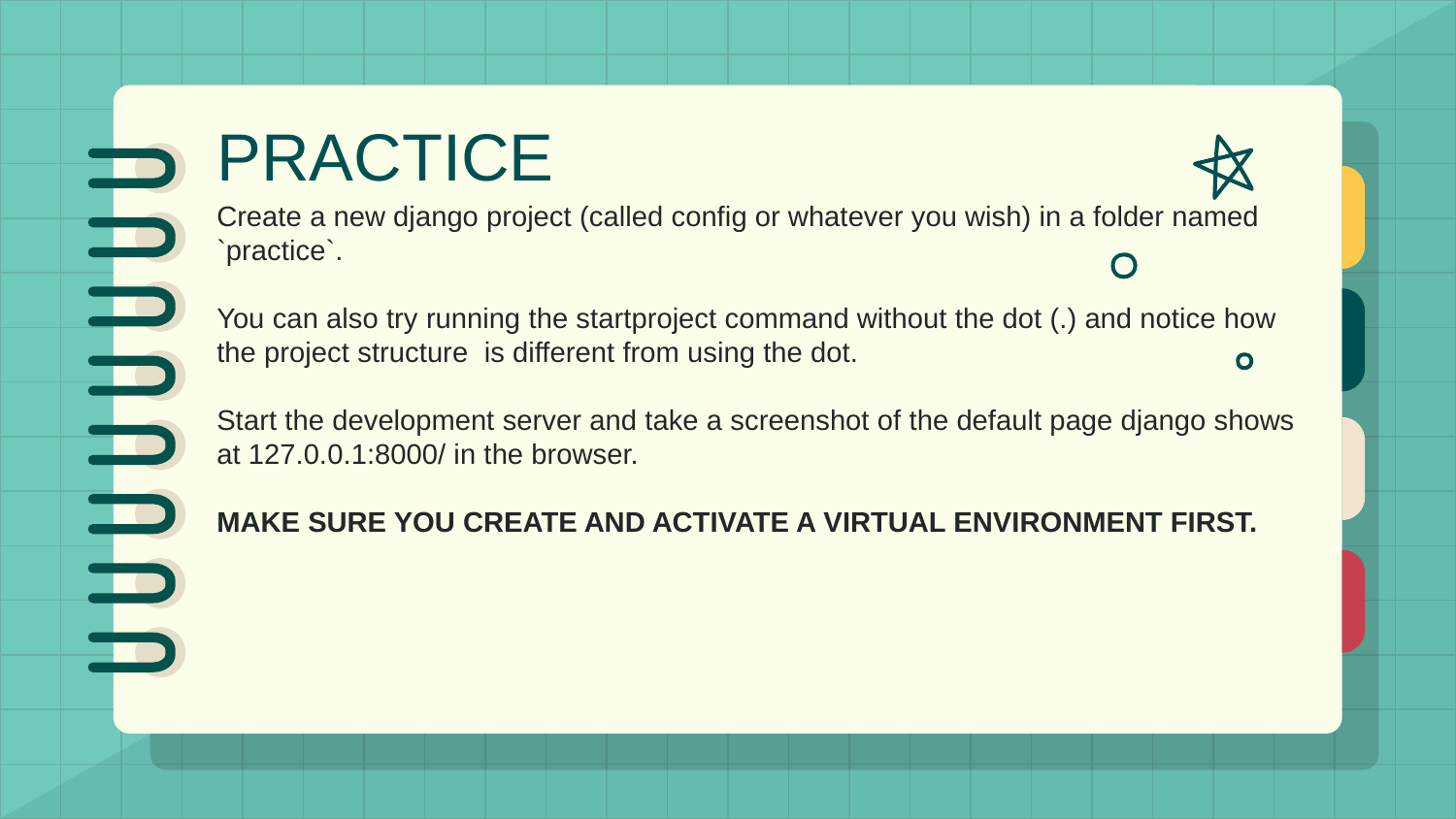

# PRACTICE

Create a new django project (called config or whatever you wish) in a folder named `practice`.

You can also try running the startproject command without the dot (.) and notice how the project structure  is different from using the dot.

Start the development server and take a screenshot of the default page django shows at 127.0.0.1:8000/ in the browser.
MAKE SURE YOU CREATE AND ACTIVATE A VIRTUAL ENVIRONMENT FIRST.